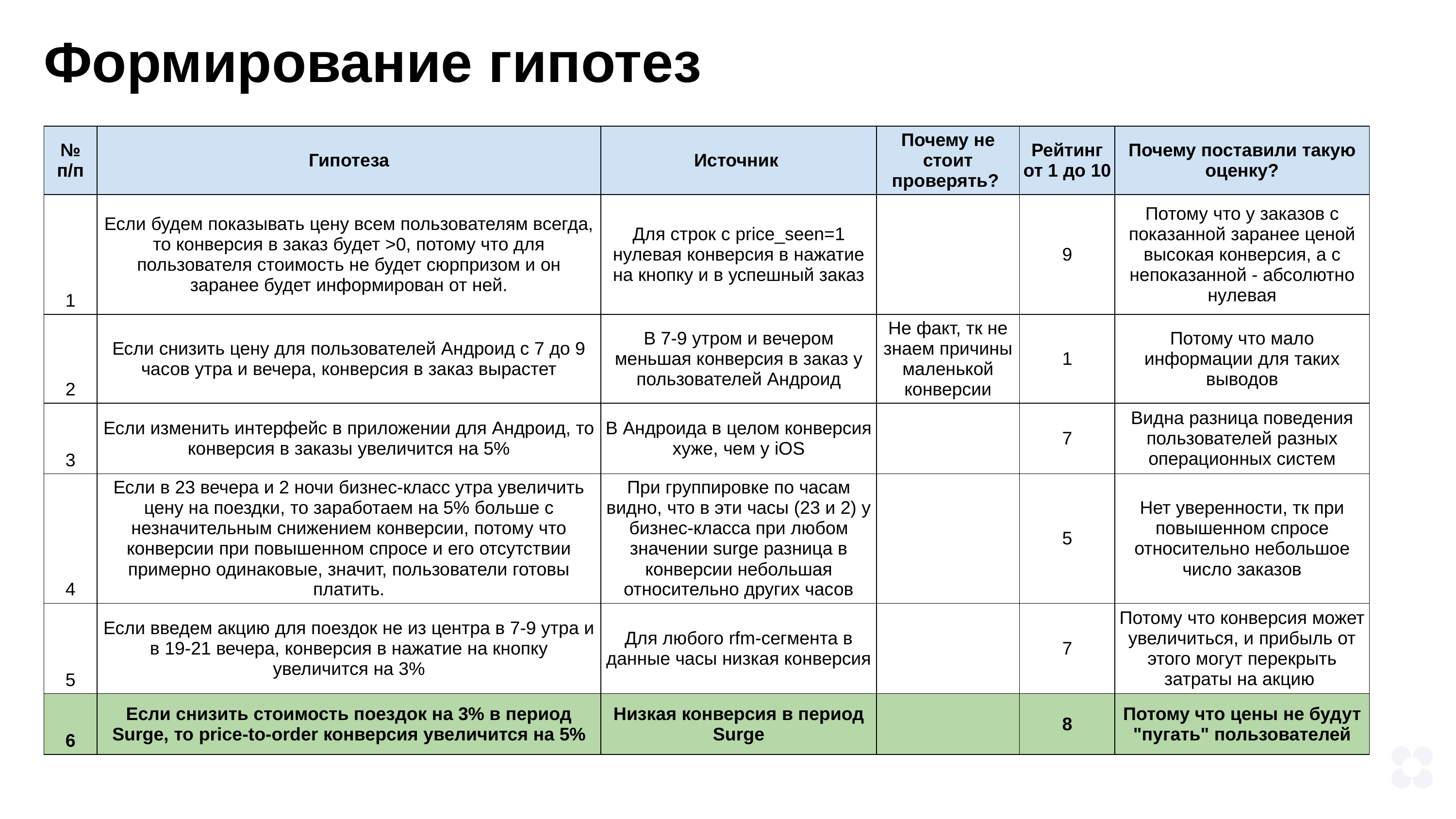

Формирование гипотез
Какие гипотезы из них получились?
| № п/п | Гипотеза | Источник | Почему не стоит проверять? | Рейтинг от 1 до 10 | Почему поставили такую оценку? |
| --- | --- | --- | --- | --- | --- |
| 1 | Если будем показывать цену всем пользователям всегда, то конверсия в заказ будет >0, потому что для пользователя стоимость не будет сюрпризом и он заранее будет информирован от ней. | Для строк с price\_seen=1 нулевая конверсия в нажатие на кнопку и в успешный заказ |  | 9 | Потому что у заказов с показанной заранее ценой высокая конверсия, а с непоказанной - абсолютно нулевая |
| 2 | Если снизить цену для пользователей Андроид с 7 до 9 часов утра и вечера, конверсия в заказ вырастет | В 7-9 утром и вечером меньшая конверсия в заказ у пользователей Андроид | Не факт, тк не знаем причины маленькой конверсии | 1 | Потому что мало информации для таких выводов |
| 3 | Если изменить интерфейс в приложении для Андроид, то конверсия в заказы увеличится на 5% | В Андроида в целом конверсия хуже, чем у iOS |  | 7 | Видна разница поведения пользователей разных операционных систем |
| 4 | Если в 23 вечера и 2 ночи бизнес-класс утра увеличить цену на поездки, то заработаем на 5% больше с незначительным снижением конверсии, потому что конверсии при повышенном спросе и его отсутствии примерно одинаковые, значит, пользователи готовы платить. | При группировке по часам видно, что в эти часы (23 и 2) у бизнес-класса при любом значении surge разница в конверсии небольшая относительно других часов |  | 5 | Нет уверенности, тк при повышенном спросе относительно небольшое число заказов |
| 5 | Если введем акцию для поездок не из центра в 7-9 утра и в 19-21 вечера, конверсия в нажатие на кнопку увеличится на 3% | Для любого rfm-сегмента в данные часы низкая конверсия |  | 7 | Потому что конверсия может увеличиться, и прибыль от этого могут перекрыть затраты на акцию |
| 6 | Если снизить стоимость поездок на 3% в период Surge, то price-to-order конверсия увеличится на 5% | Низкая конверсия в период Surge |  | 8 | Потому что цены не будут "пугать" пользователей |